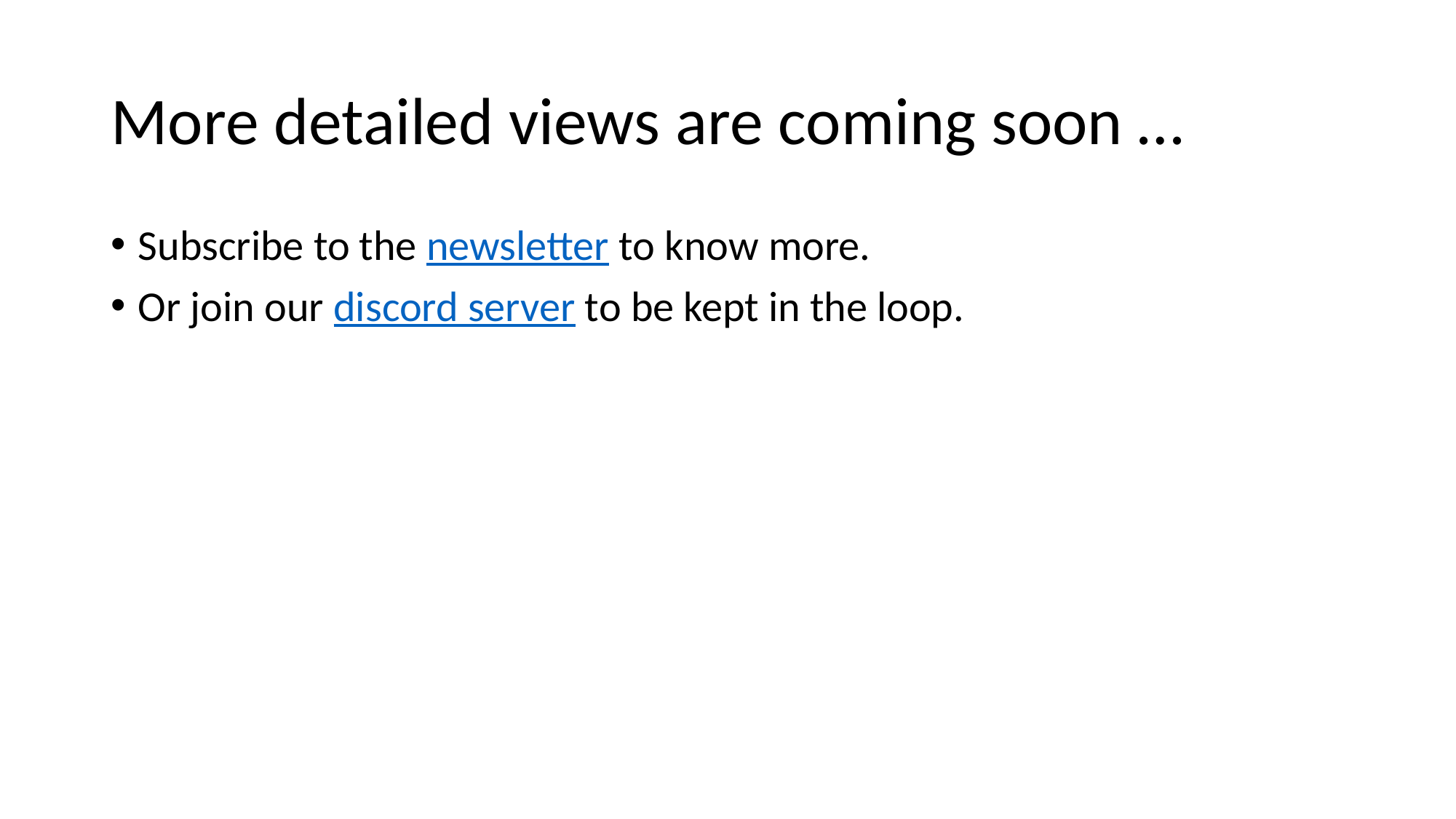

# More detailed views are coming soon …
Subscribe to the newsletter to know more.
Or join our discord server to be kept in the loop.